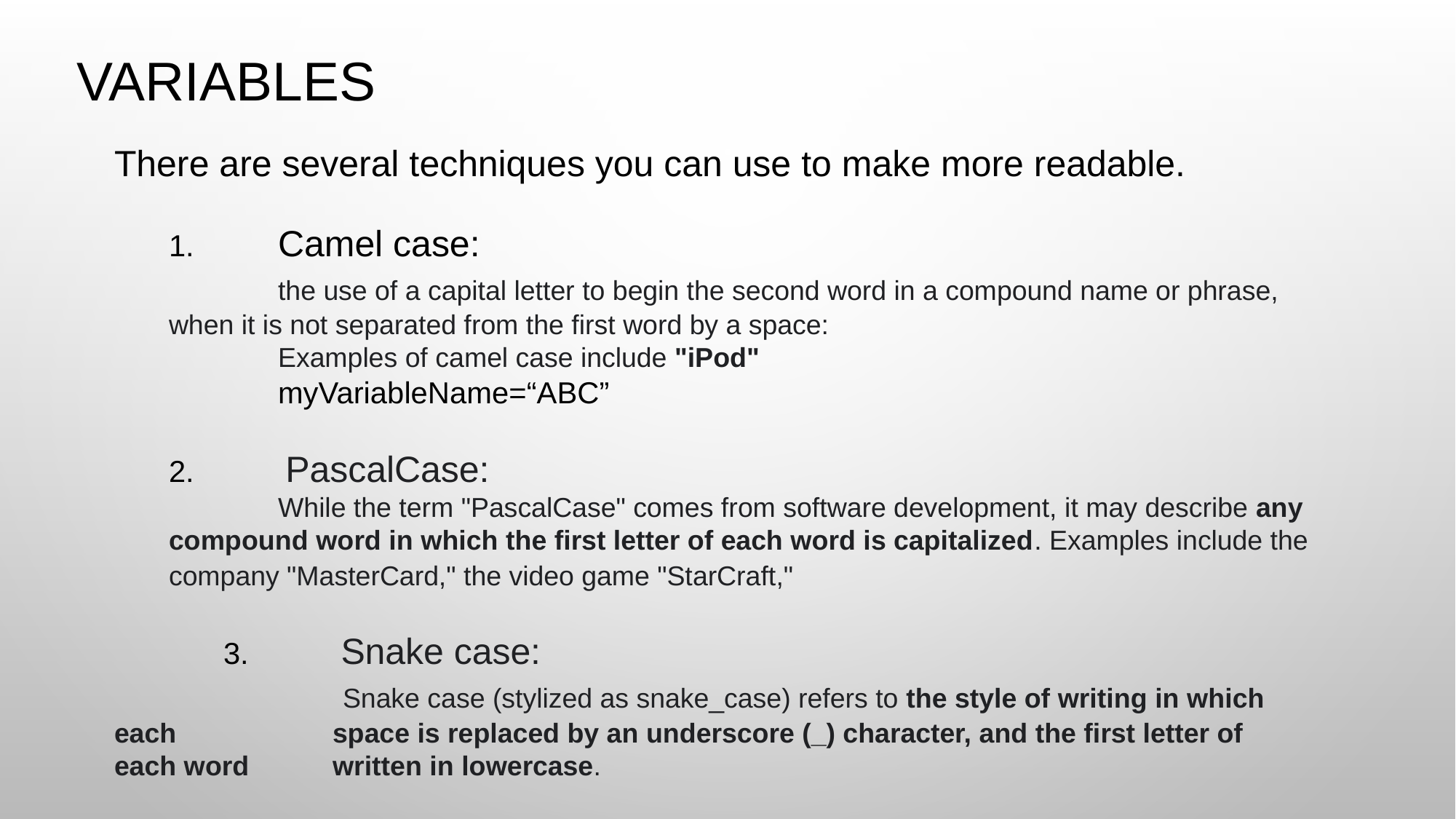

# Variables
There are several techniques you can use to make more readable.

1.	Camel case:
	the use of a capital letter to begin the second word in a compound name or phrase, when it is not separated from the first word by a space:
	Examples of camel case include "iPod"
  	myVariableName=“ABC”

2.	 PascalCase:
	While the term "PascalCase" comes from software development, it may describe any compound word in which the first letter of each word is capitalized. Examples include the company "MasterCard," the video game "StarCraft,"

	3.	 Snake case:
		 Snake case (stylized as snake_case) refers to the style of writing in which each 		space is replaced by an underscore (_) character, and the first letter of each word 	written in lowercase.